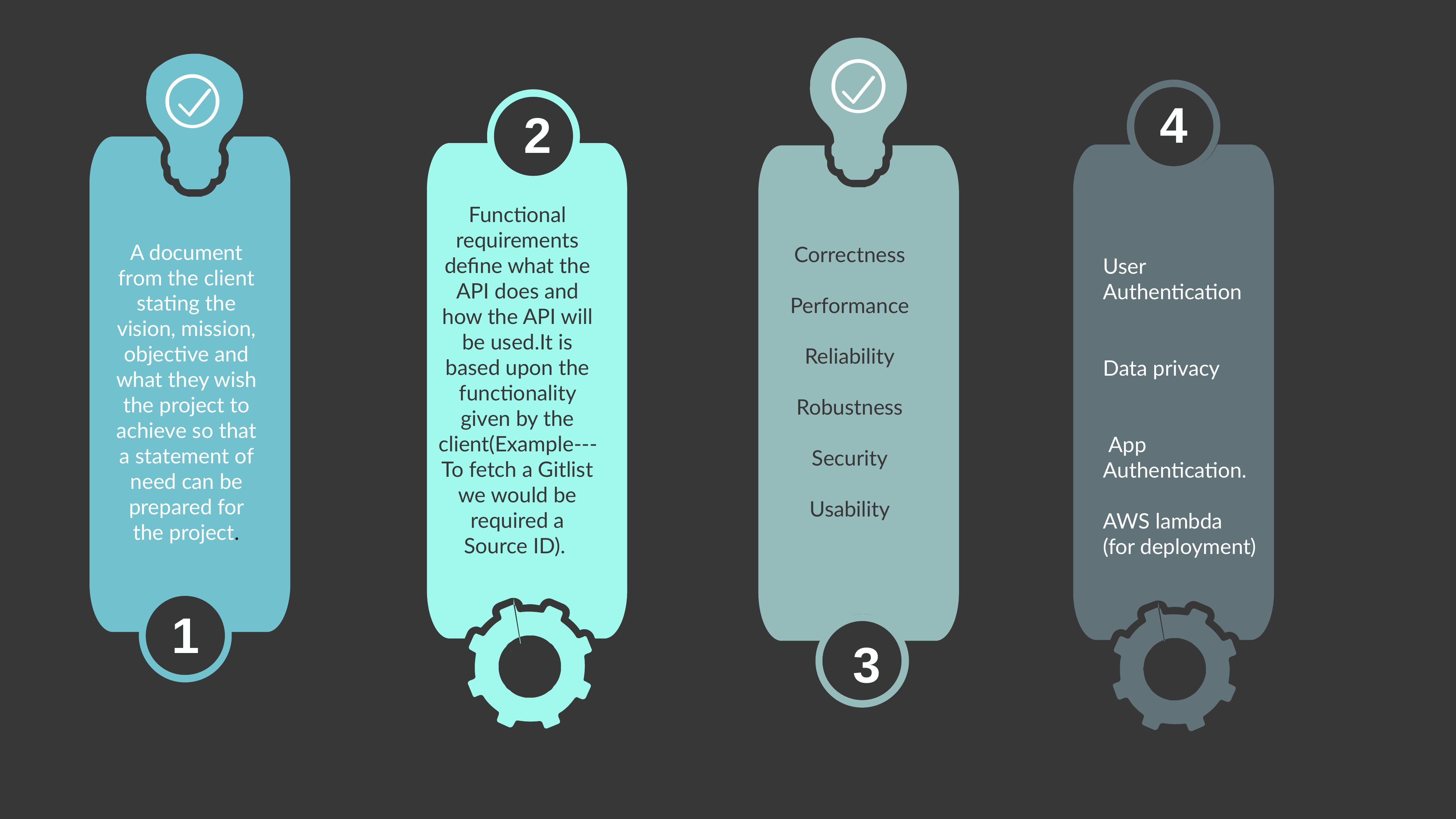

4

2

Functional requirements define what the API does and how the API will be used.It is based upon the functionality given by the client(Example---To fetch a Gitlist we would be required a Source ID).

A document from the client stating the vision, mission, objective and what they wish the project to achieve so that a statement of need can be prepared for the project.

Correctness

Performance

Reliability

Robustness

Security

Usability
User Authentication

Data privacy

 App
Authentication.

AWS lambda
(for deployment)

1

3